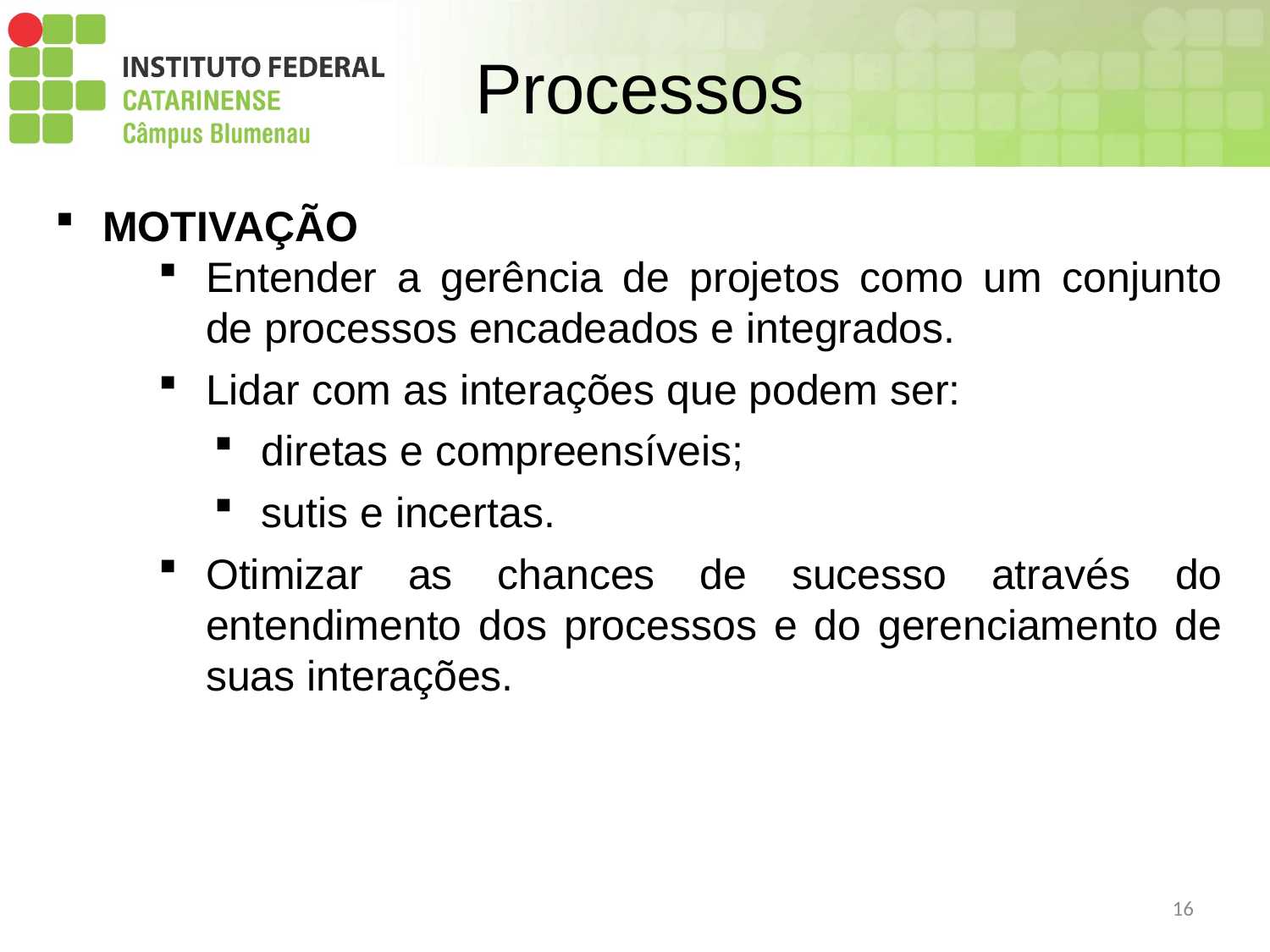

# Processos
MOTIVAÇÃO
Entender a gerência de projetos como um conjunto de processos encadeados e integrados.
Lidar com as interações que podem ser:
diretas e compreensíveis;
sutis e incertas.
Otimizar as chances de sucesso através do entendimento dos processos e do gerenciamento de suas interações.
16